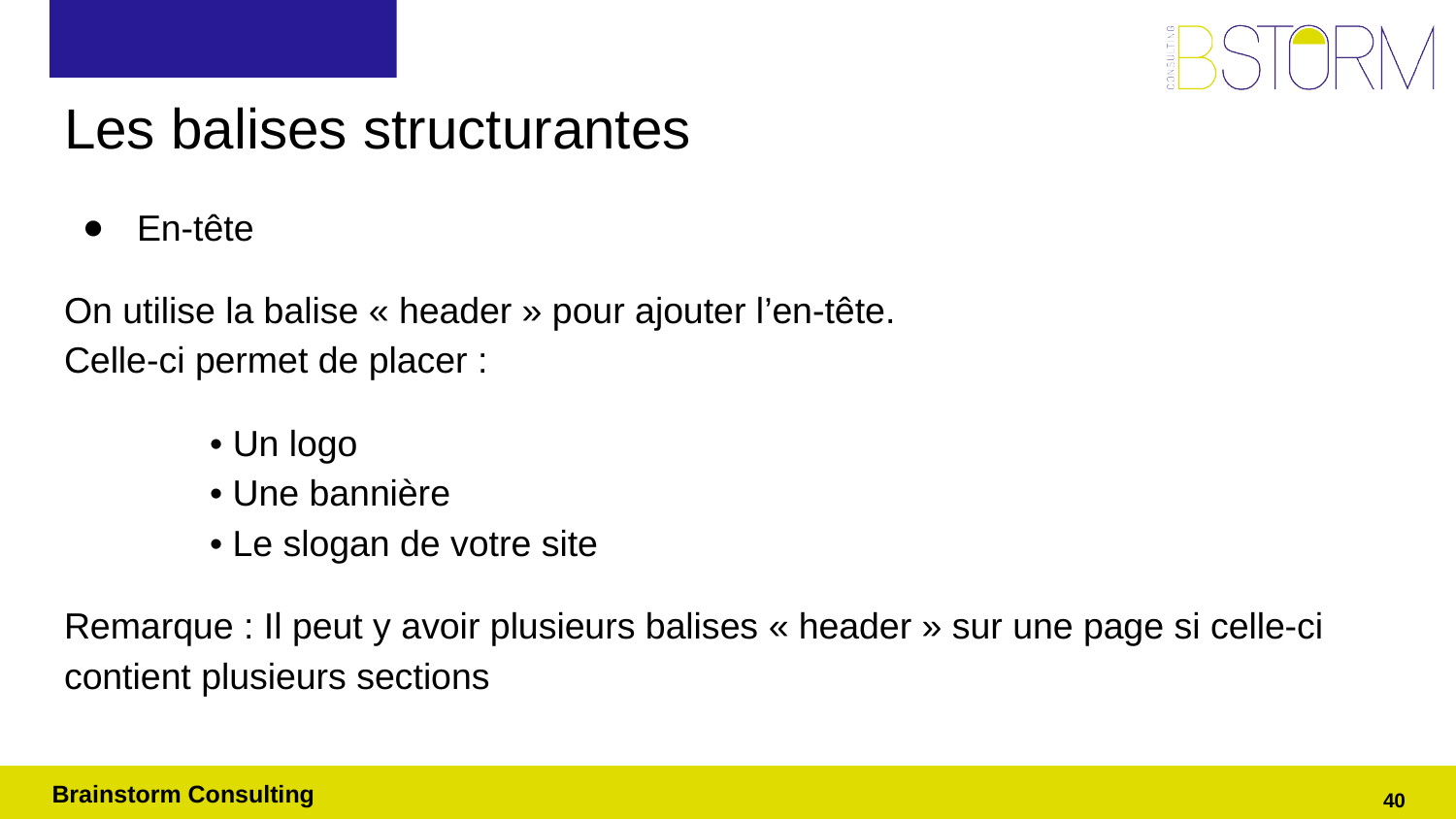

# Les balises structurantes
En-tête
On utilise la balise « header » pour ajouter l’en-tête.
Celle-ci permet de placer :
	• Un logo
	• Une bannière
	• Le slogan de votre site
Remarque : Il peut y avoir plusieurs balises « header » sur une page si celle-ci contient plusieurs sections

40